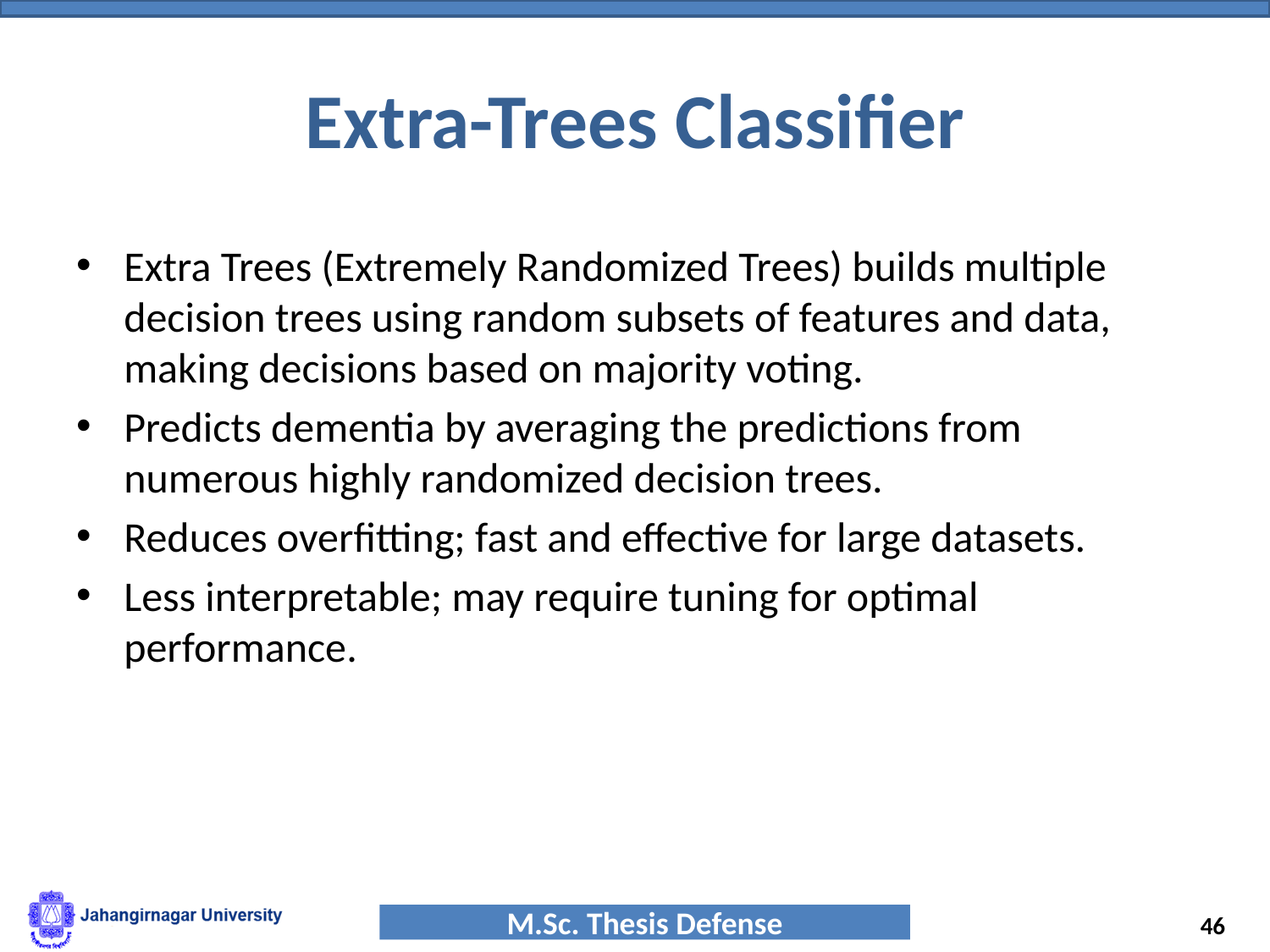

# Extra-Trees Classifier
Extra Trees (Extremely Randomized Trees) builds multiple decision trees using random subsets of features and data, making decisions based on majority voting.
Predicts dementia by averaging the predictions from numerous highly randomized decision trees.
Reduces overfitting; fast and effective for large datasets.
Less interpretable; may require tuning for optimal performance.
46